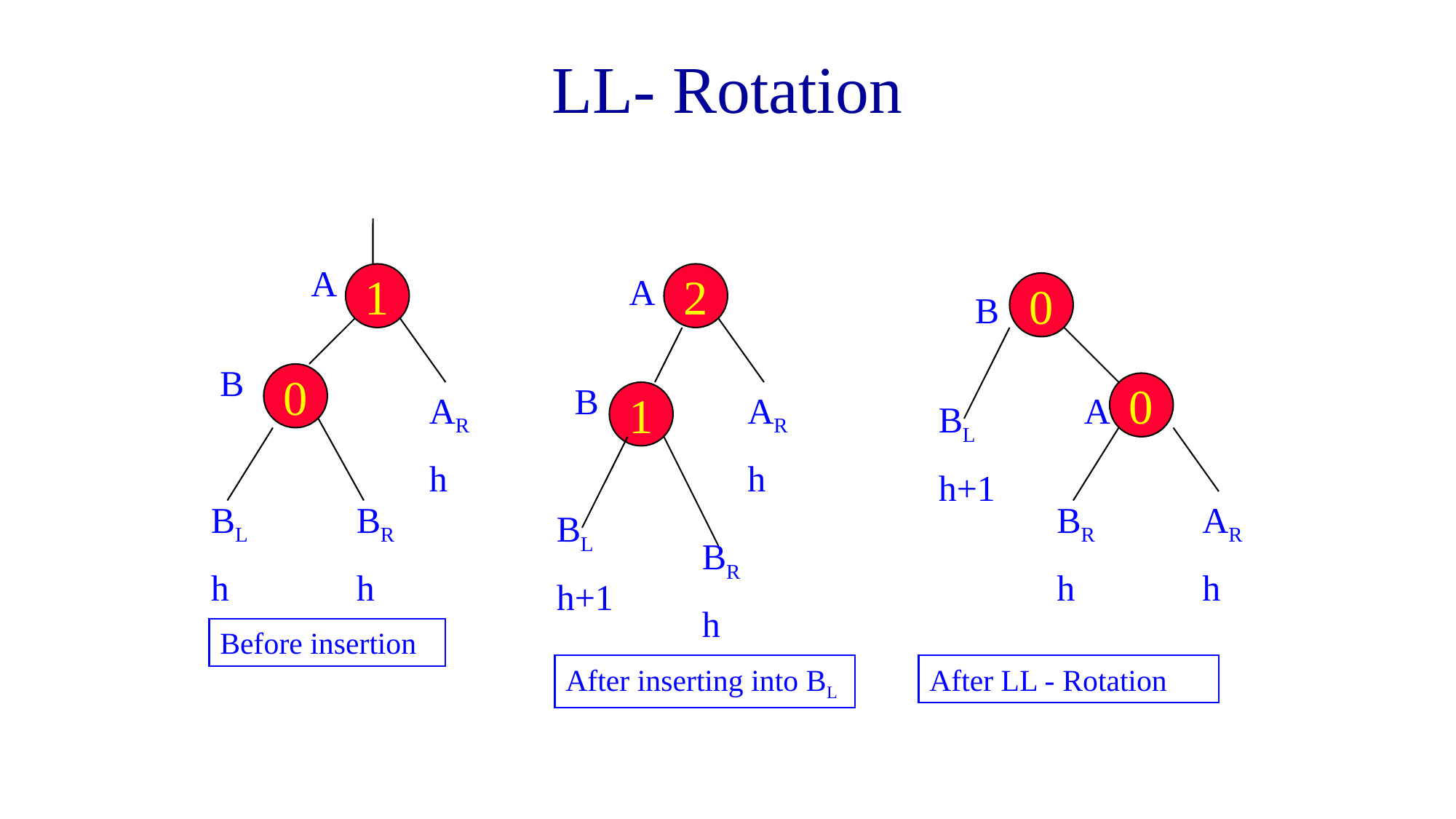

# LL- Rotation

A
1
A
2
0
B

B
0
B
0
1
A
AR
h
AR
h
BL
h+1

BL
h
BR
h
BR
h
AR
h
BL
h+1
BR
h
Before insertion
After inserting into BL
After LL - Rotation